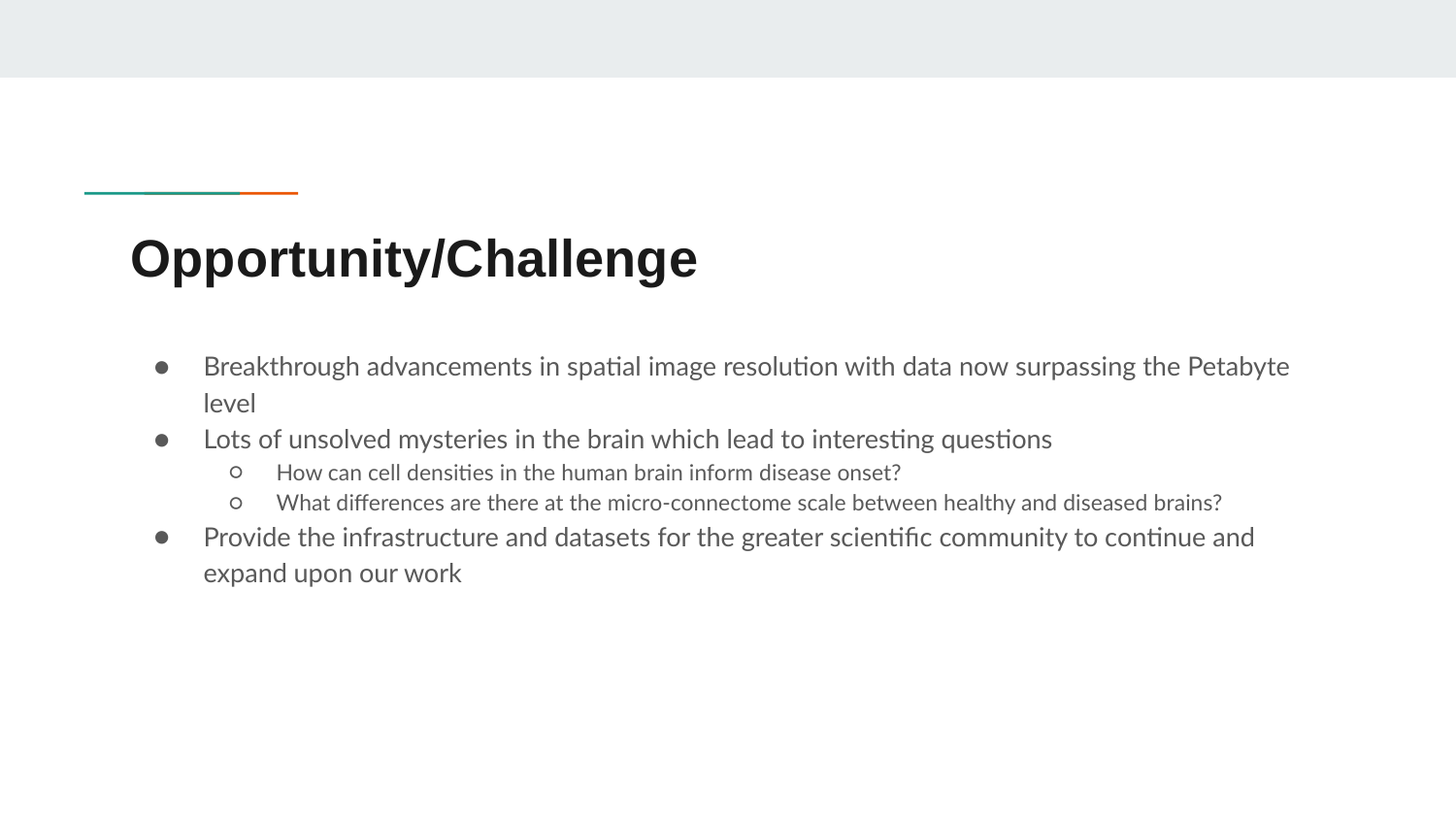

# Opportunity/Challenge
Breakthrough advancements in spatial image resolution with data now surpassing the Petabyte level
Lots of unsolved mysteries in the brain which lead to interesting questions
How can cell densities in the human brain inform disease onset?
What differences are there at the micro-connectome scale between healthy and diseased brains?
Provide the infrastructure and datasets for the greater scientific community to continue and expand upon our work